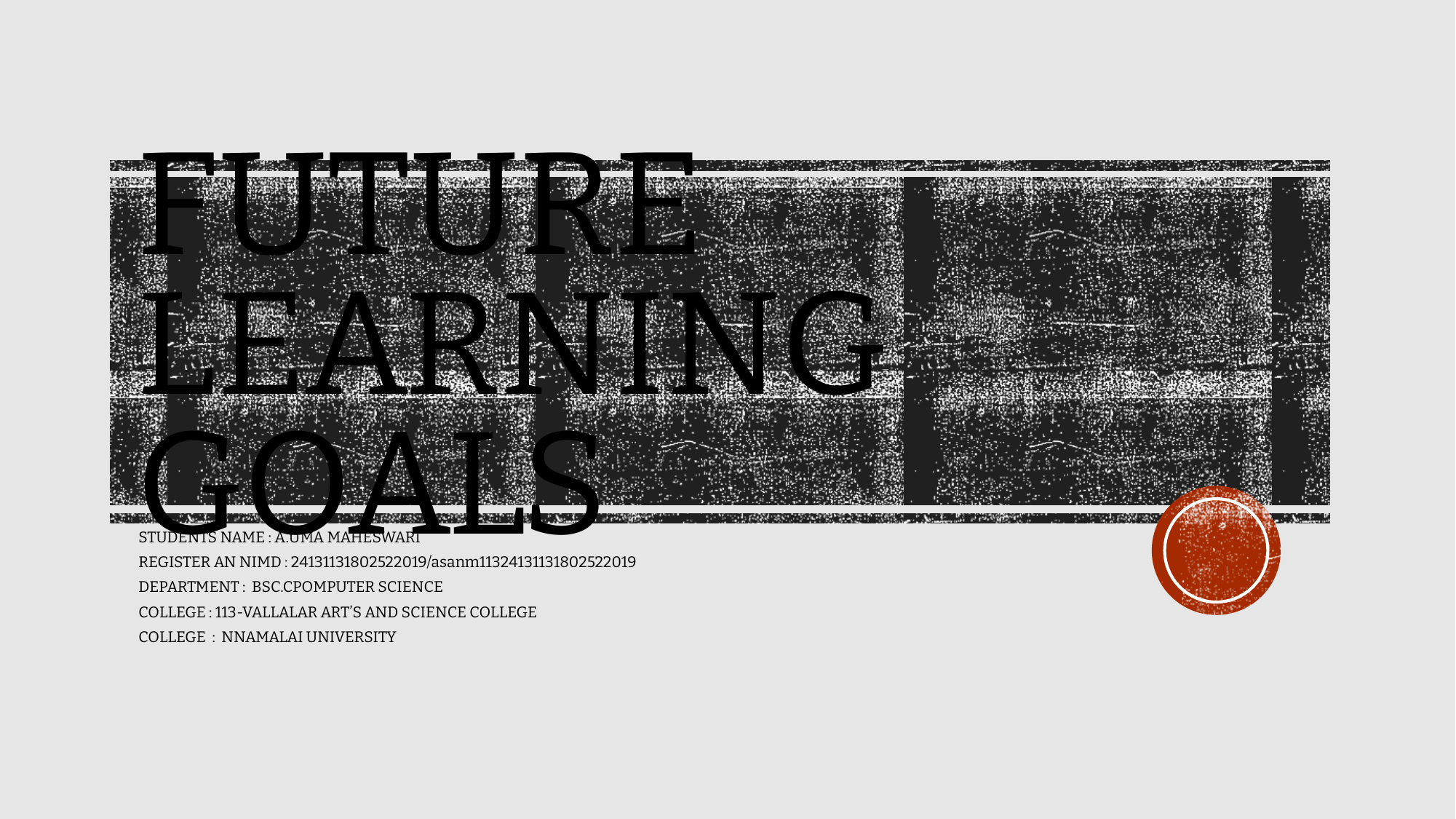

# Future learning Goals
STUDENTS NAME : A.UMA MAHESWARI
REGISTER AN NIMD : 24131131802522019/asanm11324131131802522019
DEPARTMENT :  BSC.CPOMPUTER SCIENCE
COLLEGE : 113-VALLALAR ART’S AND SCIENCE COLLEGE
COLLEGE  :  NNAMALAI UNIVERSITY